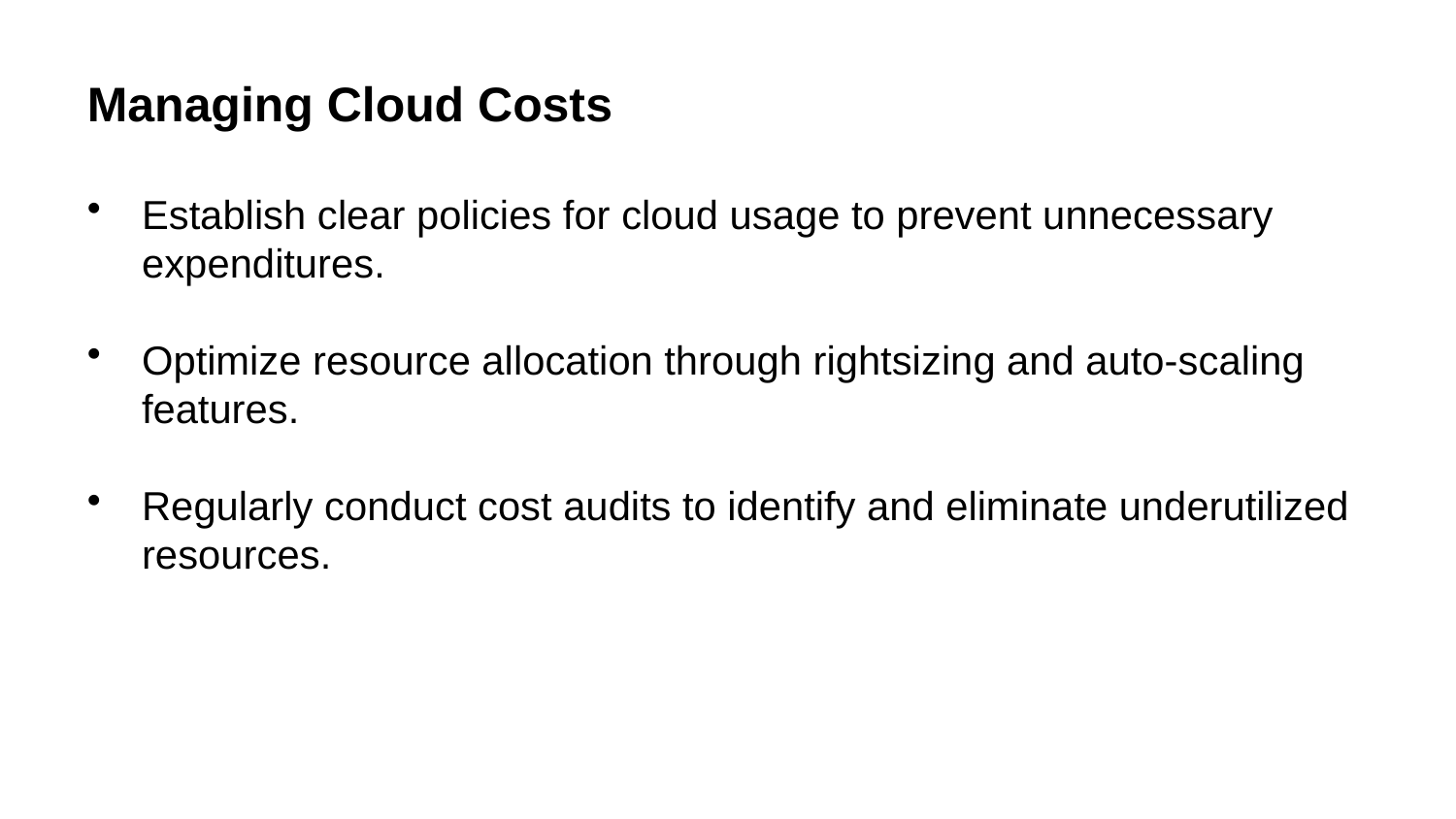

Managing Cloud Costs
Establish clear policies for cloud usage to prevent unnecessary expenditures.

Optimize resource allocation through rightsizing and auto-scaling features.

Regularly conduct cost audits to identify and eliminate underutilized resources.